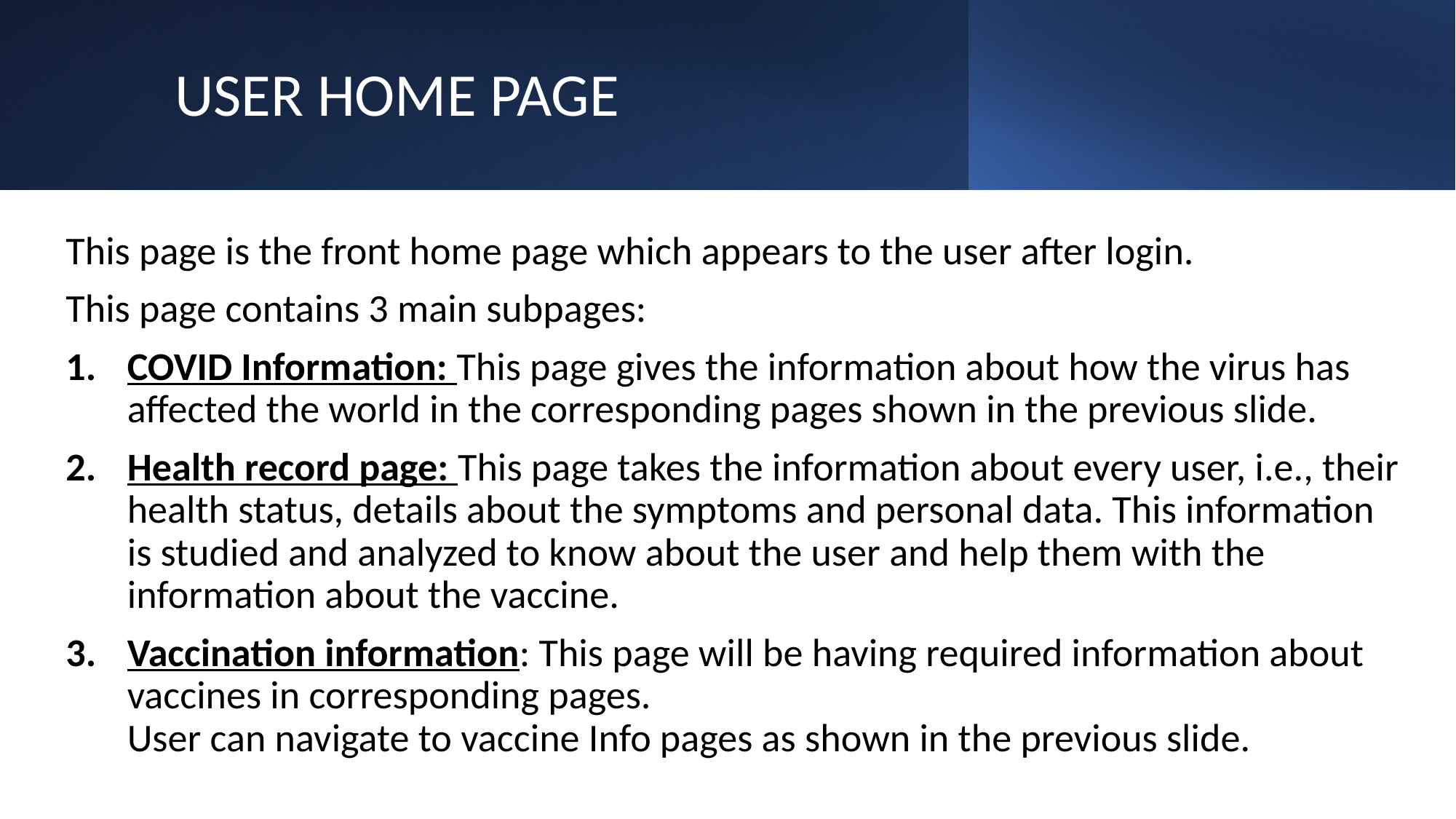

# USER HOME PAGE
This page is the front home page which appears to the user after login.
This page contains 3 main subpages:
COVID Information: This page gives the information about how the virus has affected the world in the corresponding pages shown in the previous slide.
Health record page: This page takes the information about every user, i.e., their health status, details about the symptoms and personal data. This information is studied and analyzed to know about the user and help them with the information about the vaccine.
Vaccination information: This page will be having required information about vaccines in corresponding pages.
User can navigate to vaccine Info pages as shown in the previous slide.